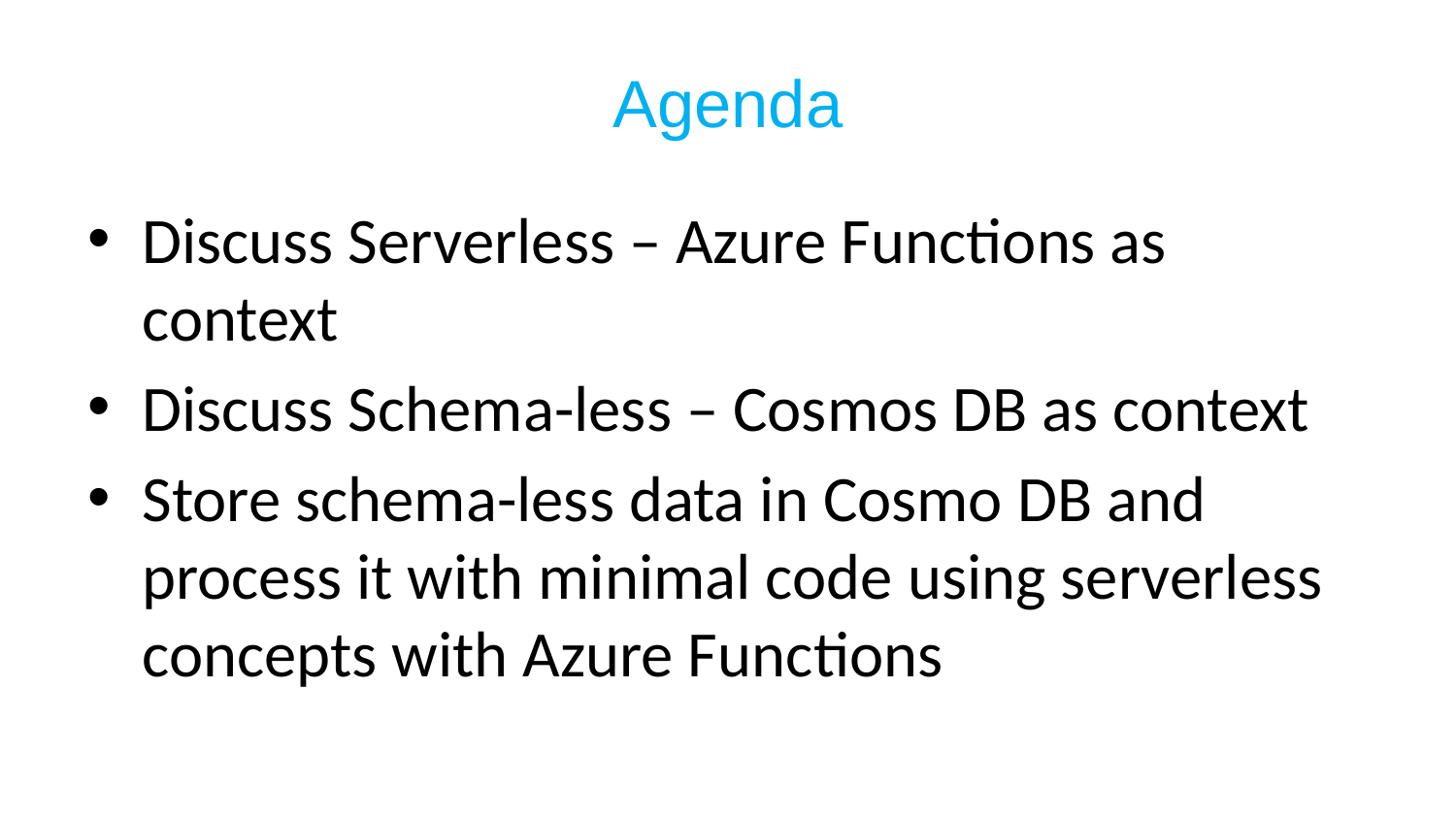

# Agenda
Discuss Serverless – Azure Functions as context
Discuss Schema-less – Cosmos DB as context
Store schema-less data in Cosmo DB and process it with minimal code using serverless concepts with Azure Functions